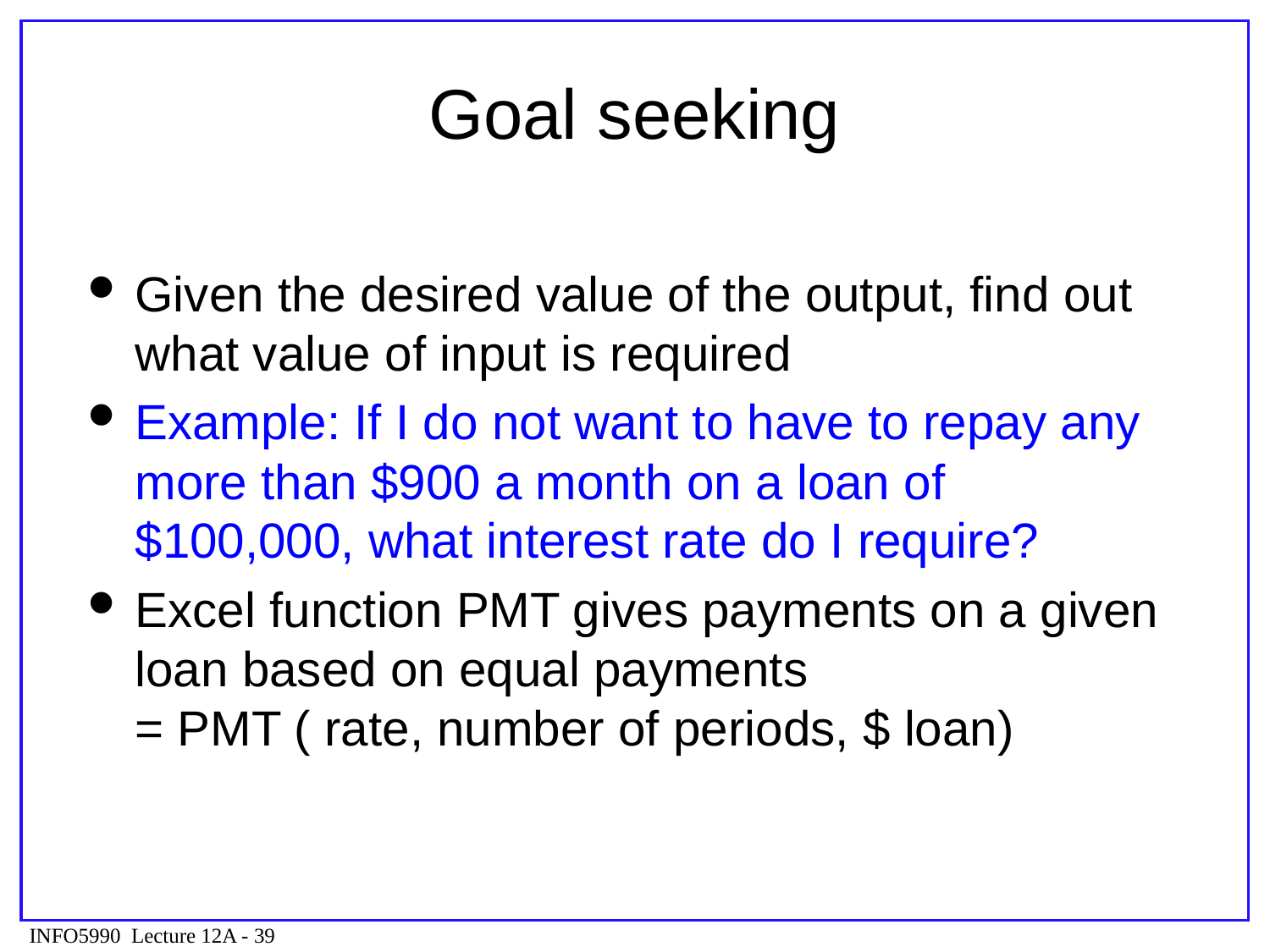

# Goal seeking
Given the desired value of the output, find out what value of input is required
Example: If I do not want to have to repay any more than $900 a month on a loan of $100,000, what interest rate do I require?
Excel function PMT gives payments on a given loan based on equal payments
= PMT ( rate, number of periods, $ loan)